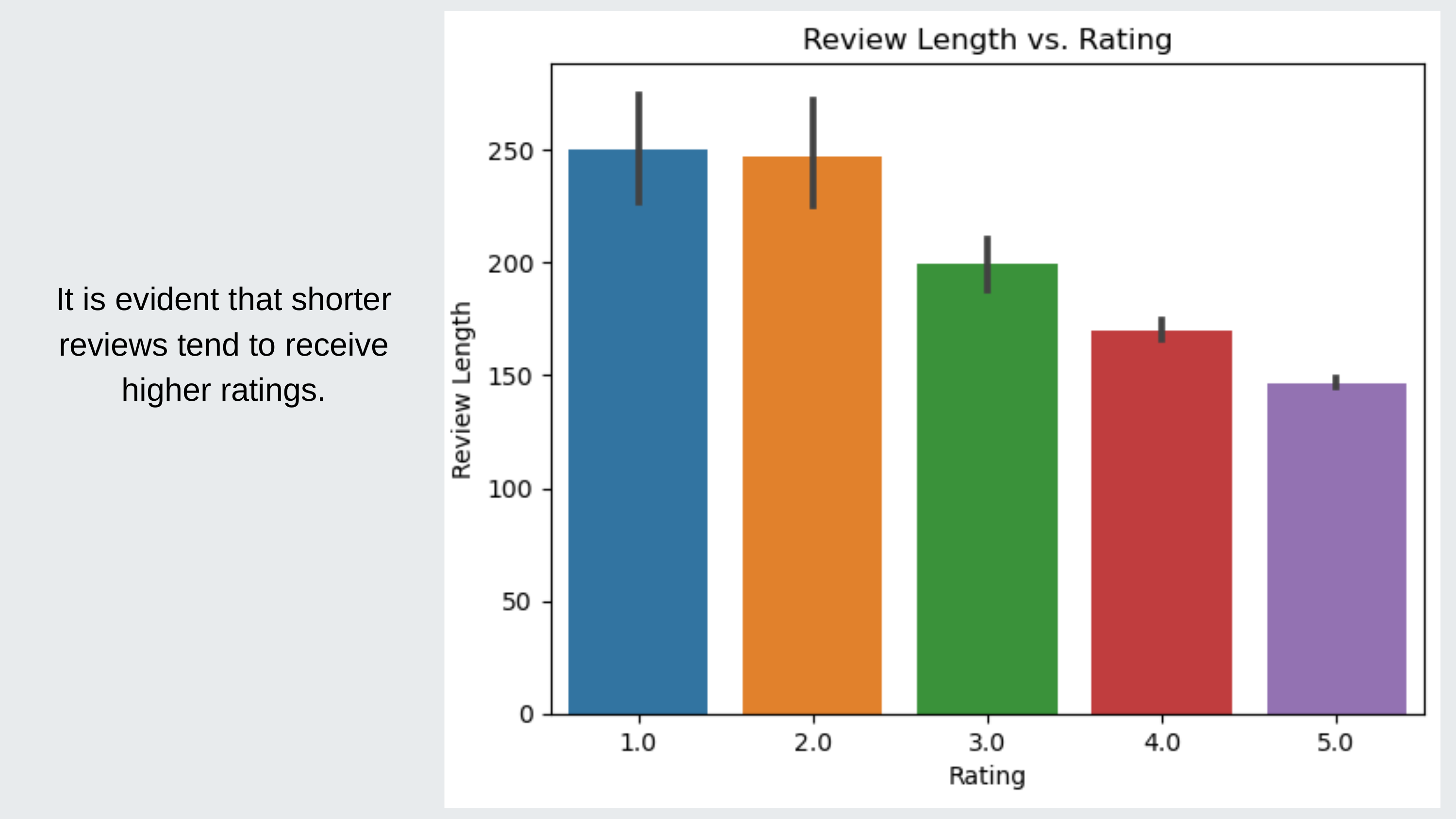

It is evident that shorter reviews tend to receive higher ratings.